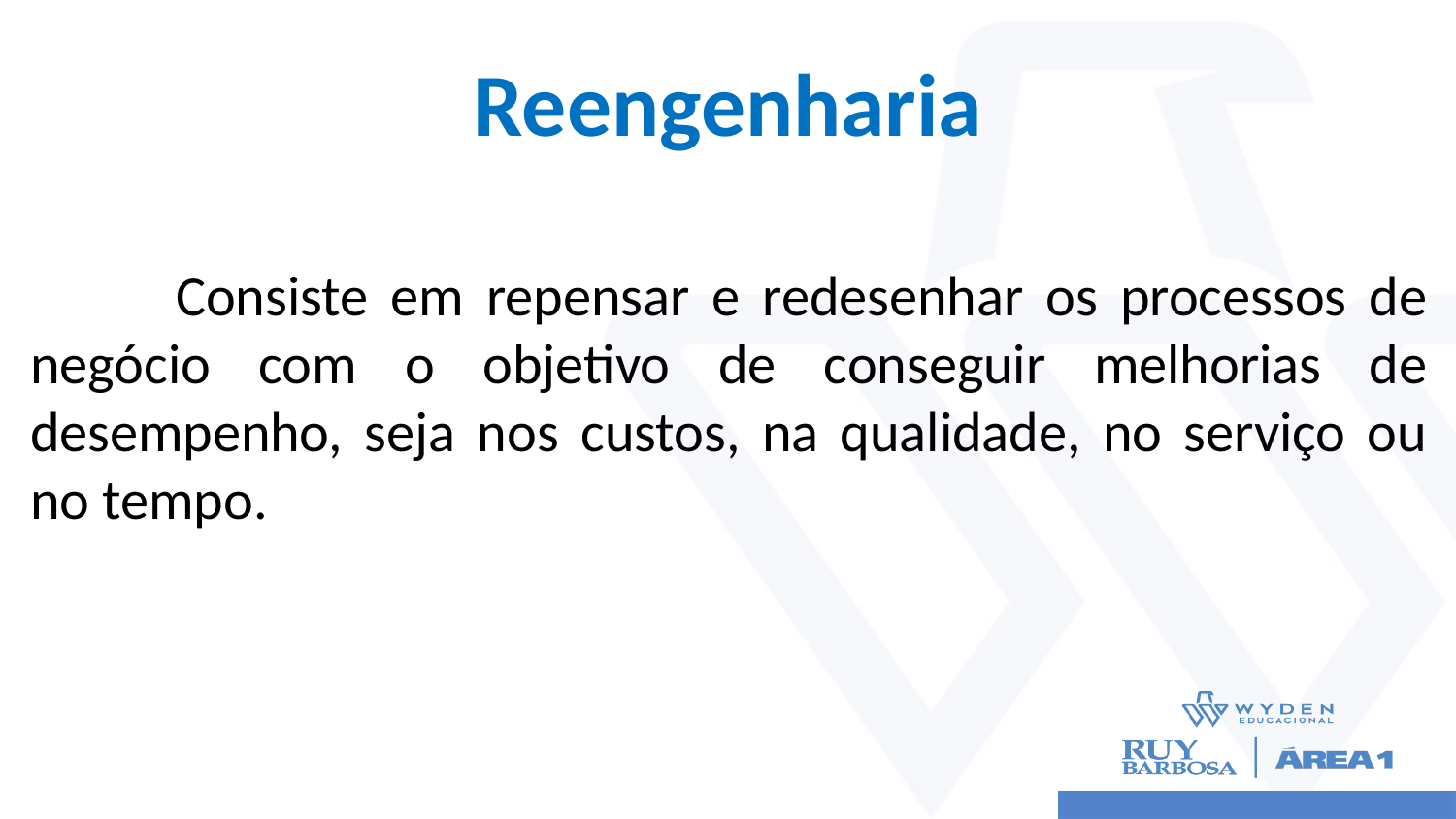

# Reengenharia

	Consiste em repensar e redesenhar os processos de negócio com o objetivo de conseguir melhorias de desempenho, seja nos custos, na qualidade, no serviço ou no tempo.